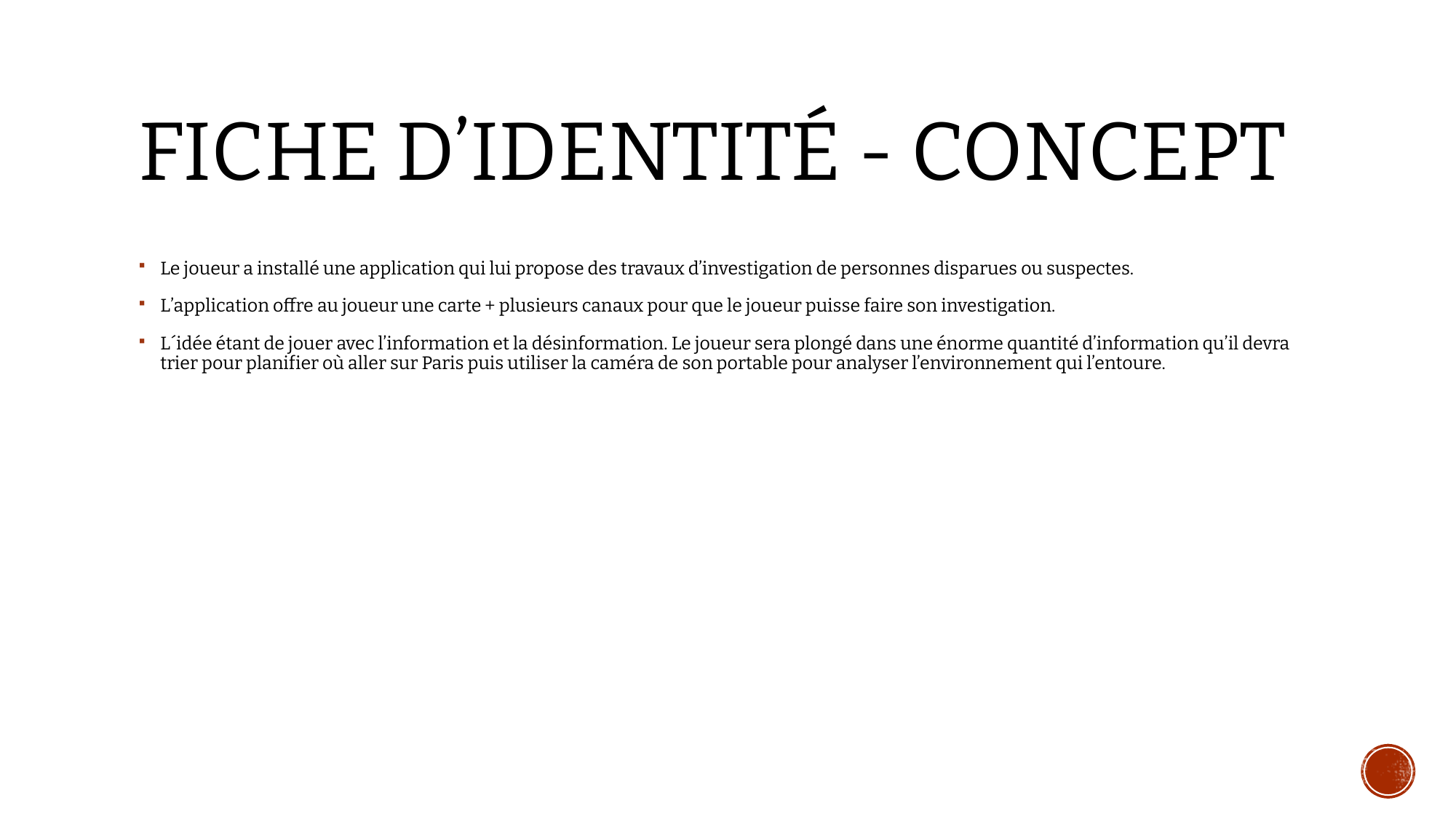

# FICHE D’Identité - Concept
Le joueur a installé une application qui lui propose des travaux d’investigation de personnes disparues ou suspectes.
L’application offre au joueur une carte + plusieurs canaux pour que le joueur puisse faire son investigation.
L´idée étant de jouer avec l’information et la désinformation. Le joueur sera plongé dans une énorme quantité d’information qu’il devra trier pour planifier où aller sur Paris puis utiliser la caméra de son portable pour analyser l’environnement qui l’entoure.